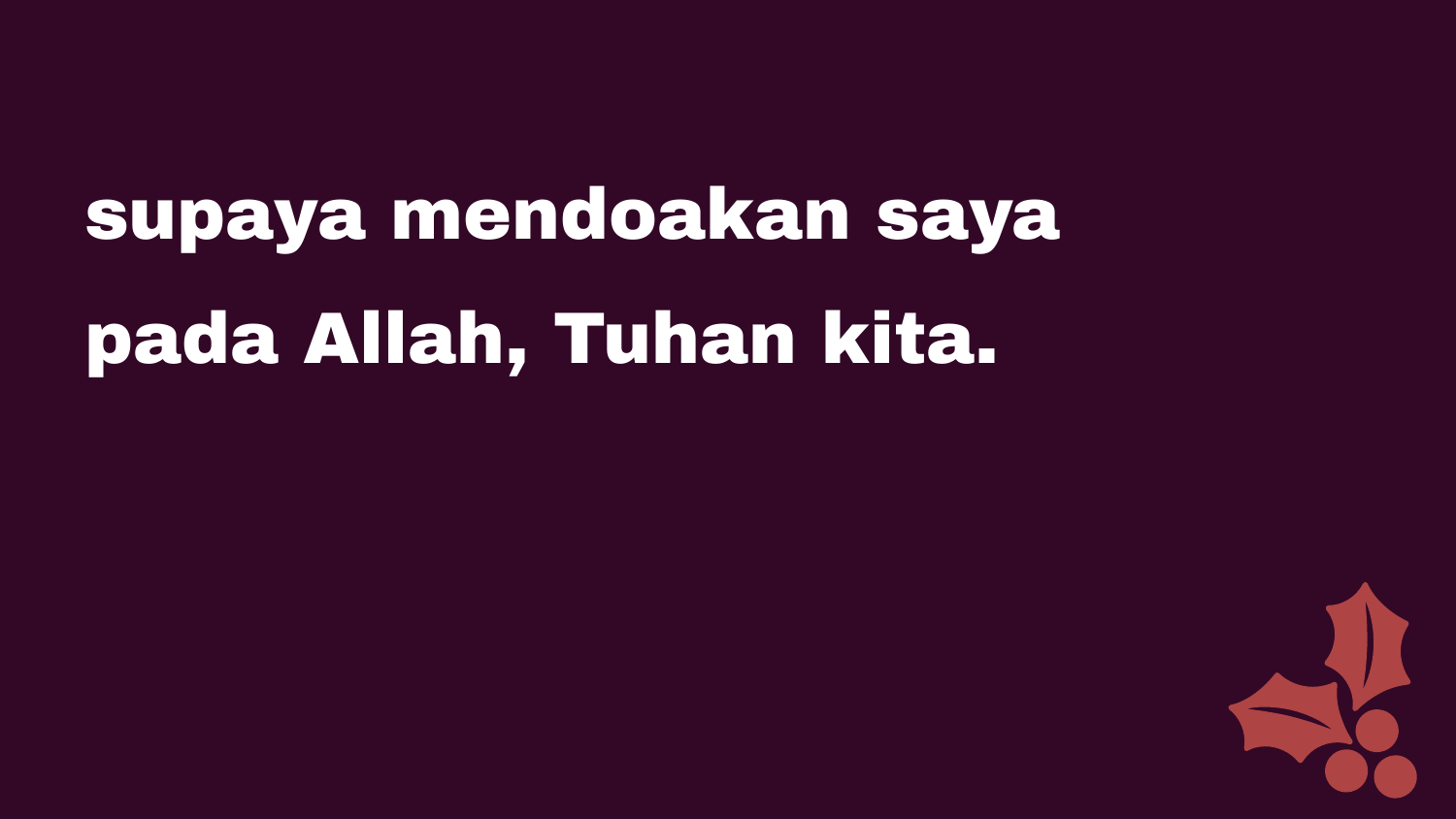

supaya mendoakan saya
pada Allah, Tuhan kita.